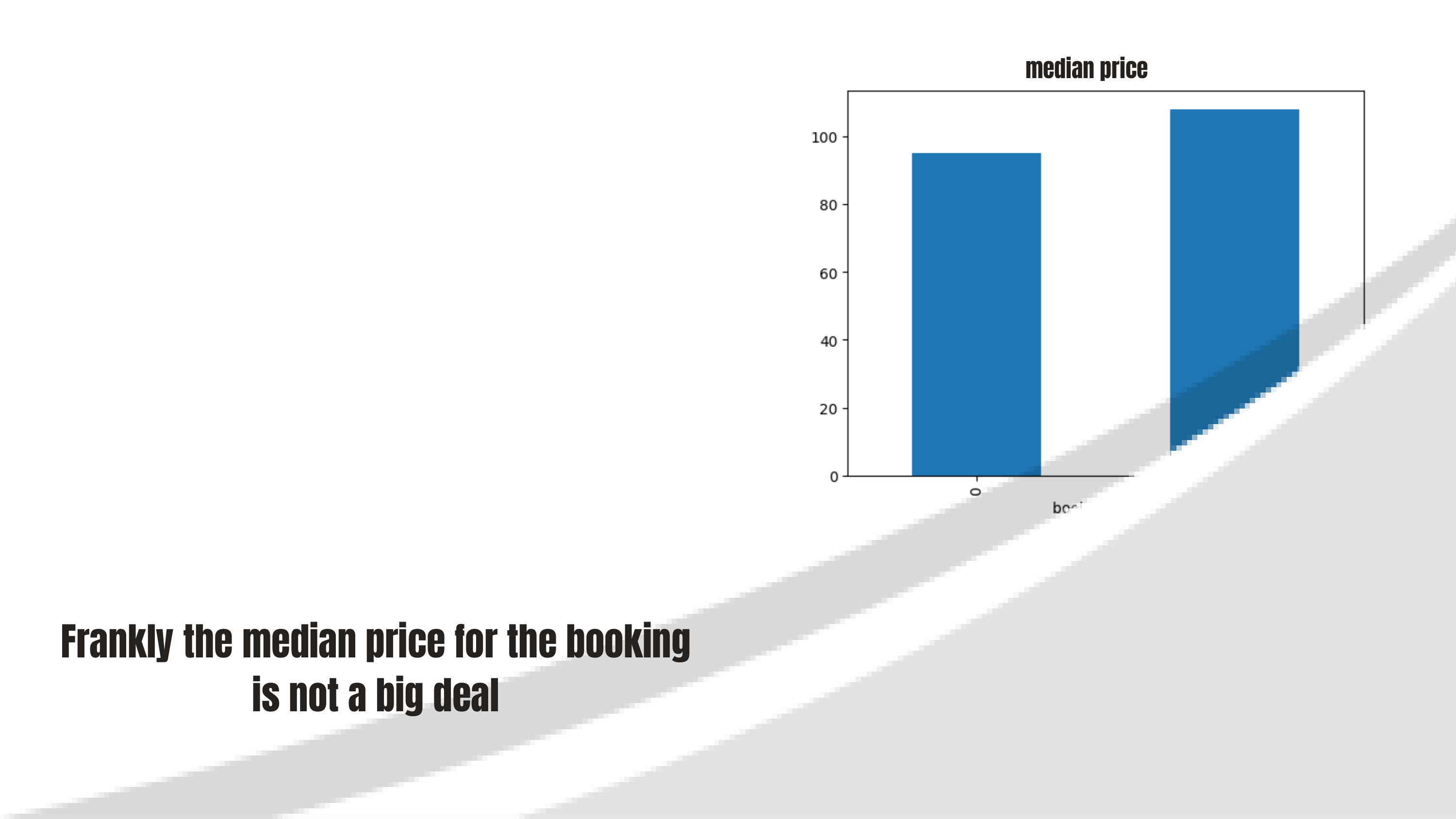

median price

Frankly the median price for the booking
is not a big deal